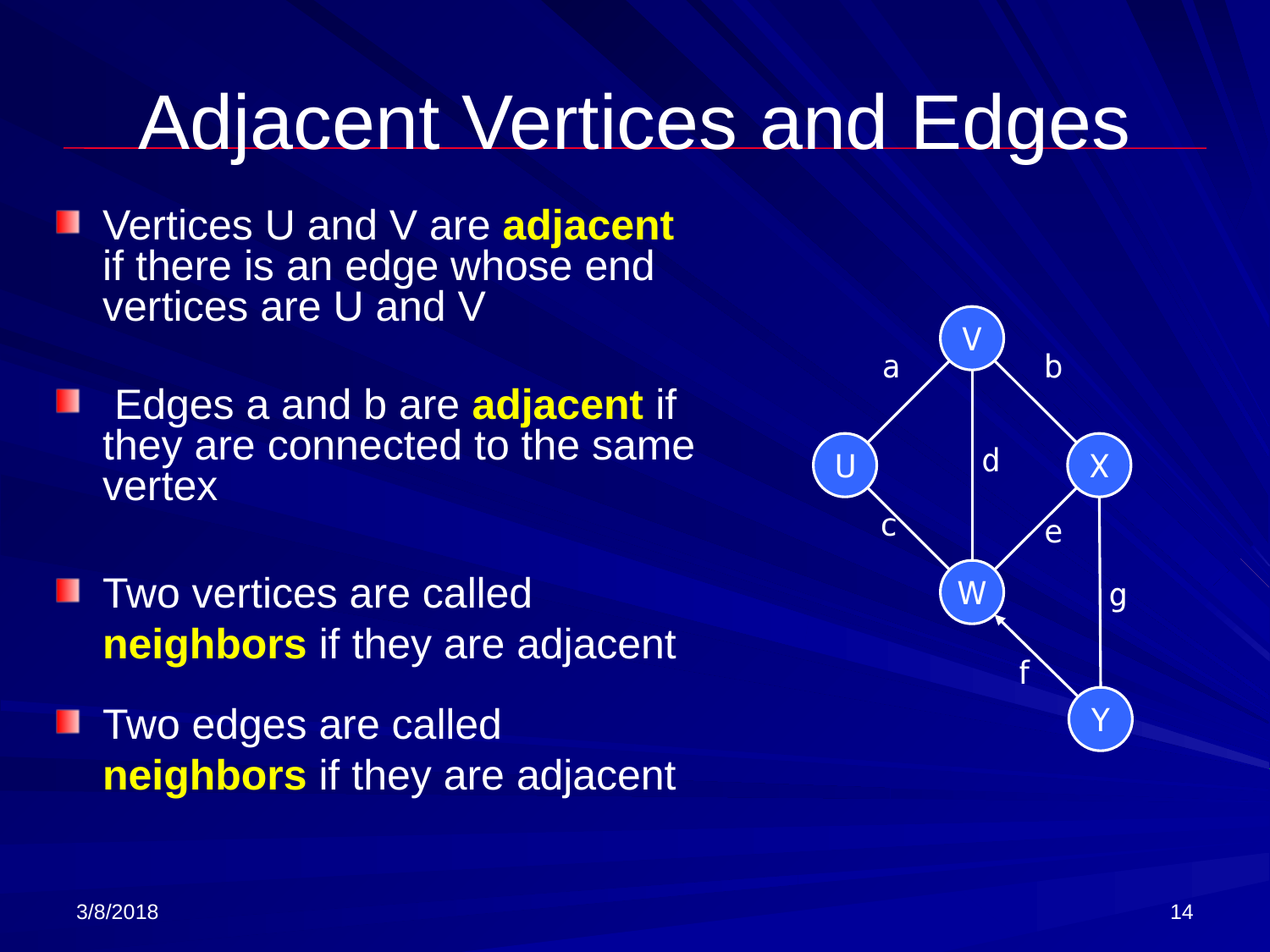

# Adjacent Vertices and Edges
Vertices U and V are adjacent if there is an edge whose end vertices are U and V

 Edges a and b are adjacent if they are connected to the same vertex

Two vertices are called neighbors if they are adjacent
Two edges are called neighbors if they are adjacent

V
a
b
U
d
X
c
e
W
g
f
Y
3/8/2018
14